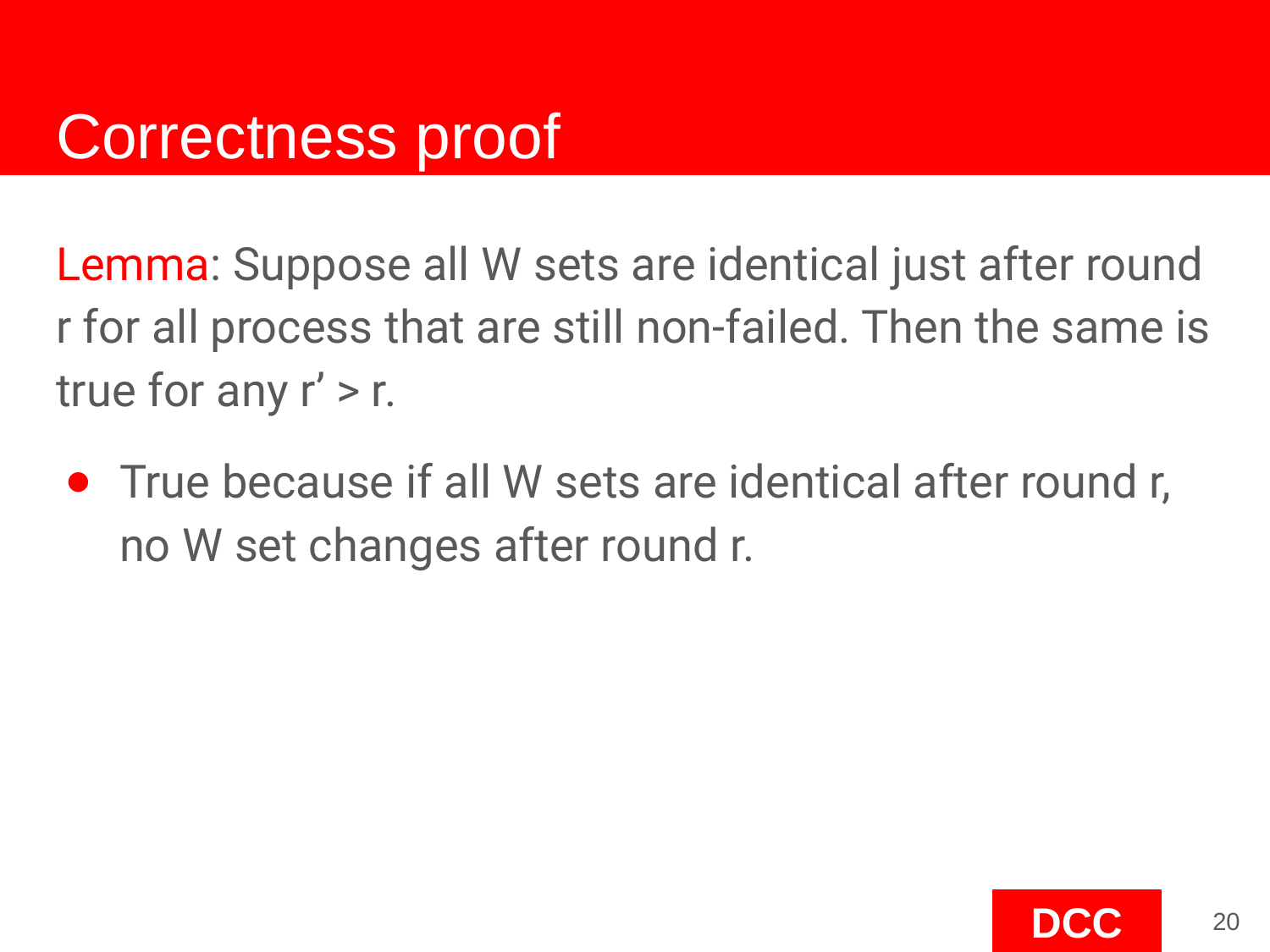

# Correctness proof
Lemma: Suppose all W sets are identical just after round r for all process that are still non-failed. Then the same is true for any r’ > r.
True because if all W sets are identical after round r, no W set changes after round r.
20